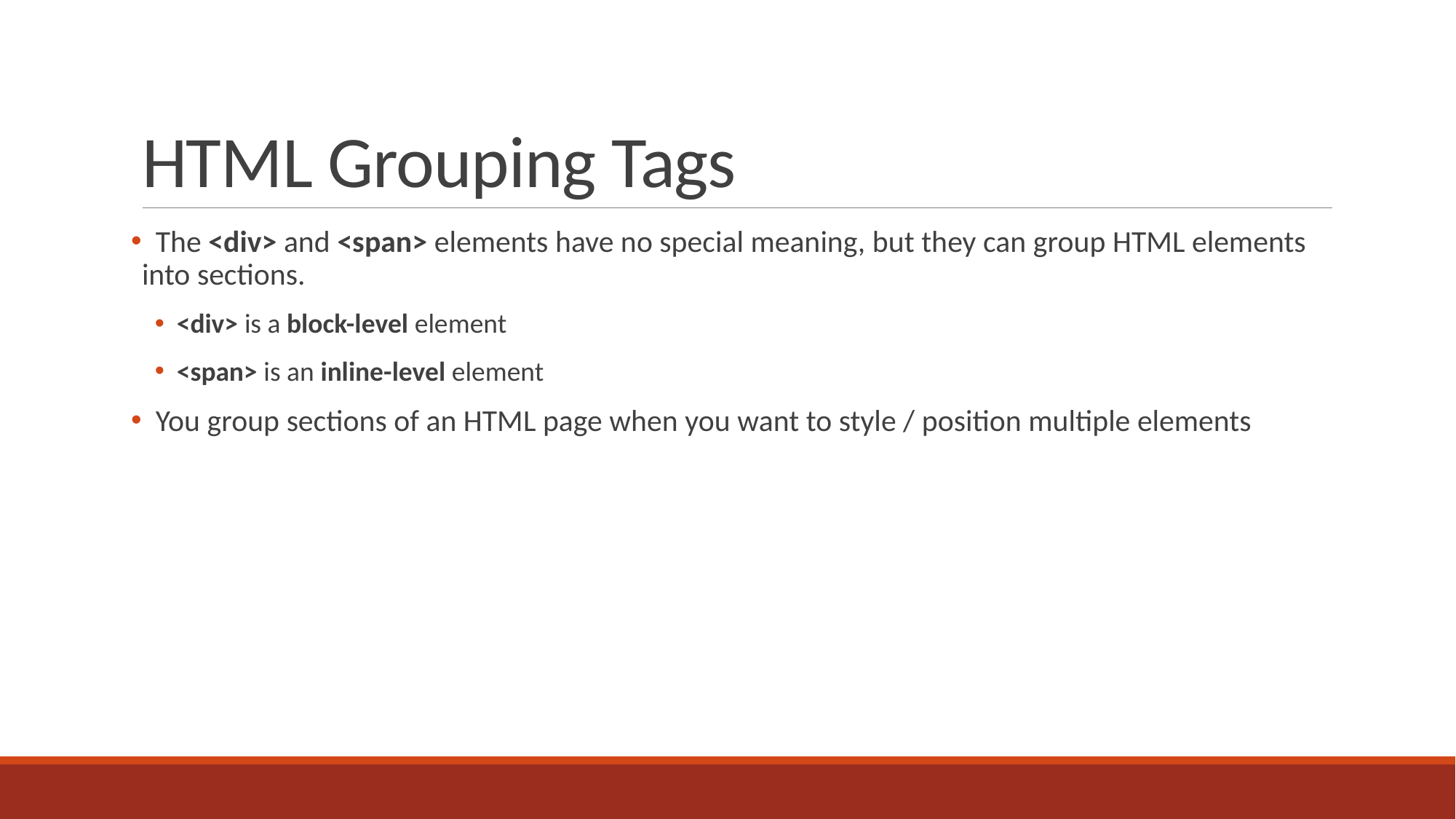

# HTML Grouping Tags
  The <div> and <span> elements have no special meaning, but they can group HTML elements into sections.
<div> is a block-level element
<span> is an inline-level element
  You group sections of an HTML page when you want to style / position multiple elements